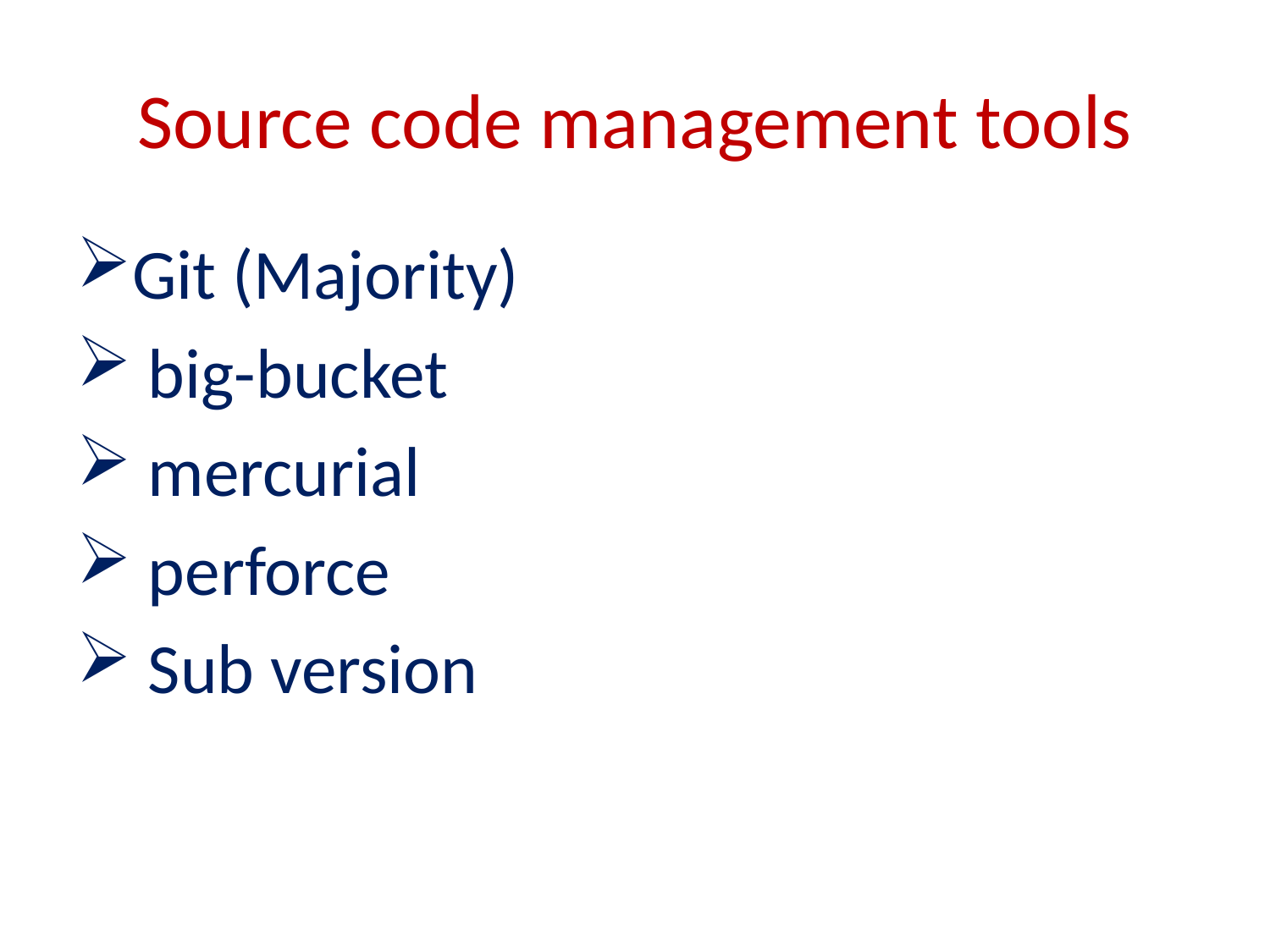

# Source code management tools
Git (Majority)
 big-bucket
 mercurial
 perforce
 Sub version